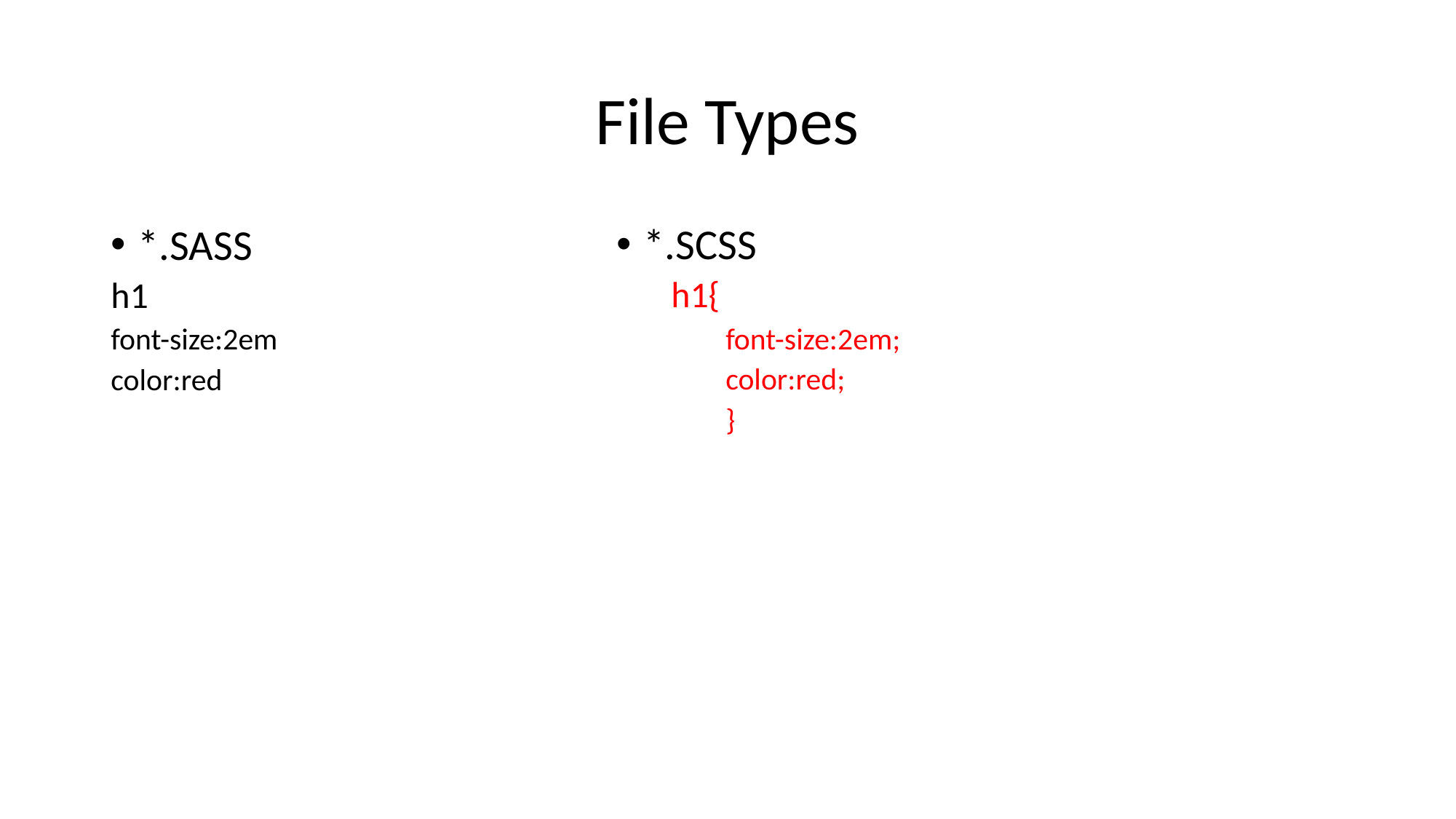

# File Types

*.SCSS
h1{
font-size:2em;
color:red;
}

*.SASS
h1
font-size:2em
color:red